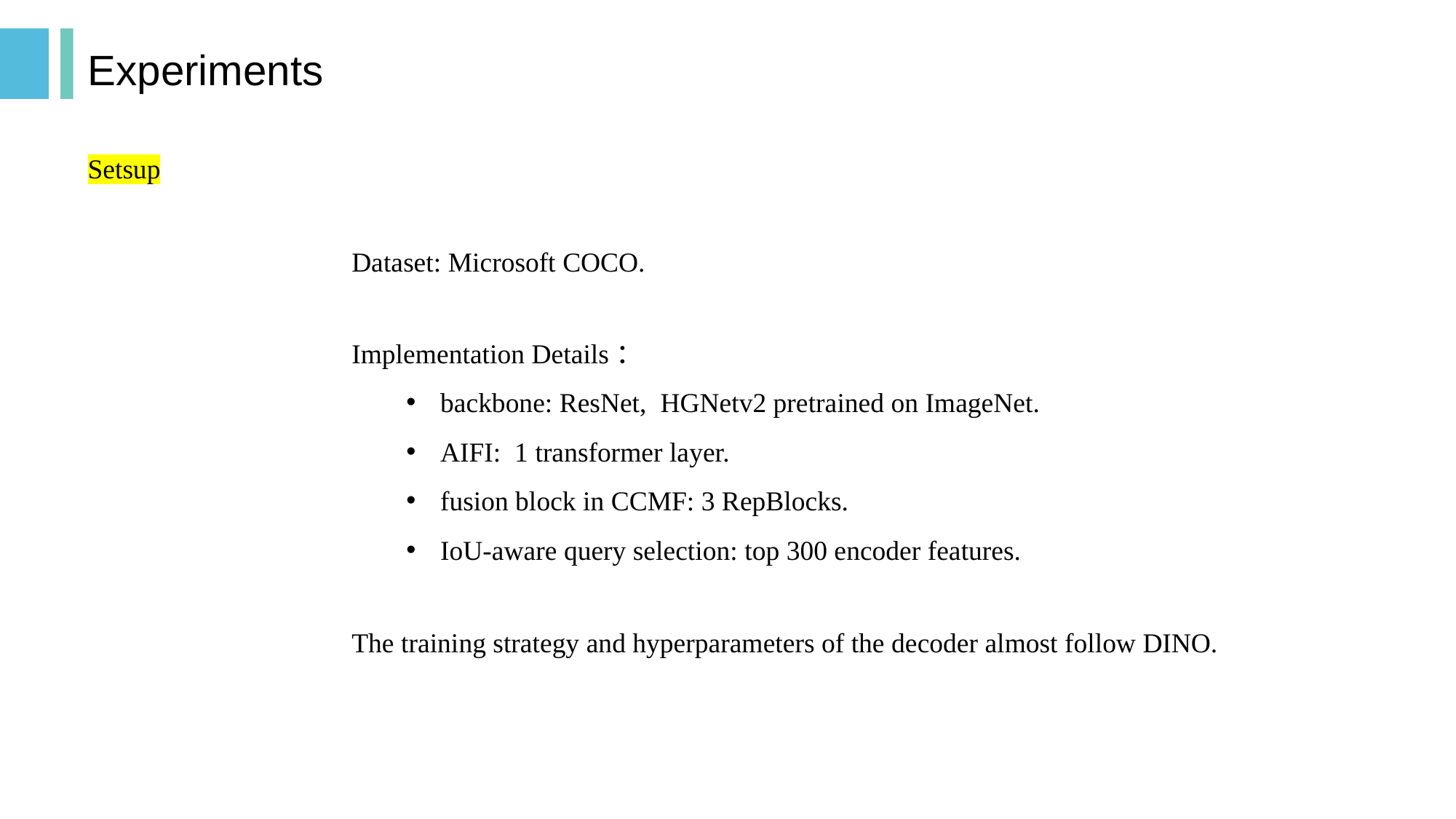

# Experiments
Setsup
Dataset: Microsoft COCO.
Implementation Details：
backbone: ResNet,  HGNetv2 pretrained on ImageNet.
AIFI:  1 transformer layer.
fusion block in CCMF: 3 RepBlocks.
IoU-aware query selection: top 300 encoder features.
The training strategy and hyperparameters of the decoder almost follow DINO.